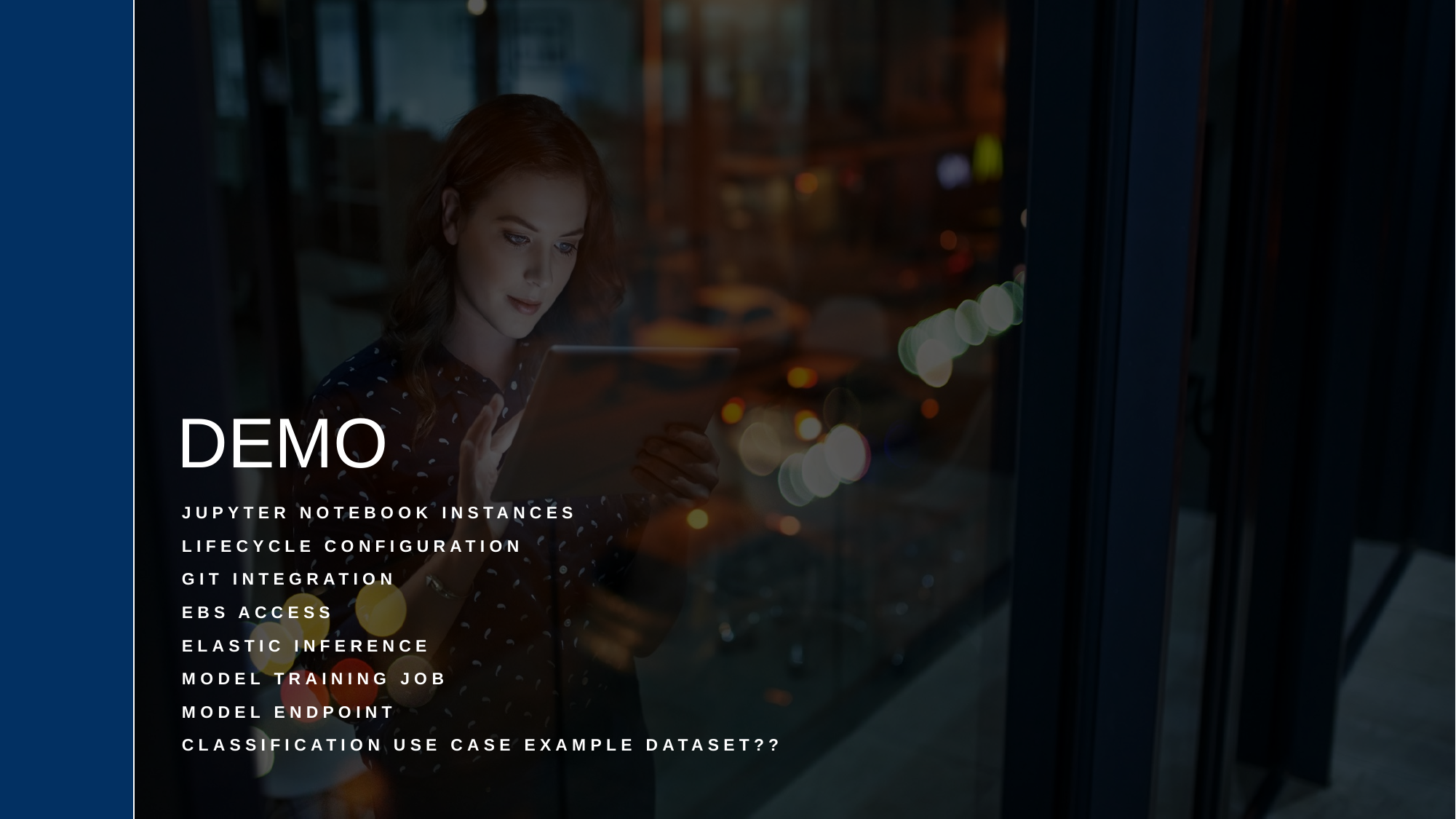

# Demo
Jupyter notebook instances
Lifecycle configuration
Git integration
Ebs access
Elastic inference
Model Training job
Model endpoint
Classification USE CASE example DATASET??